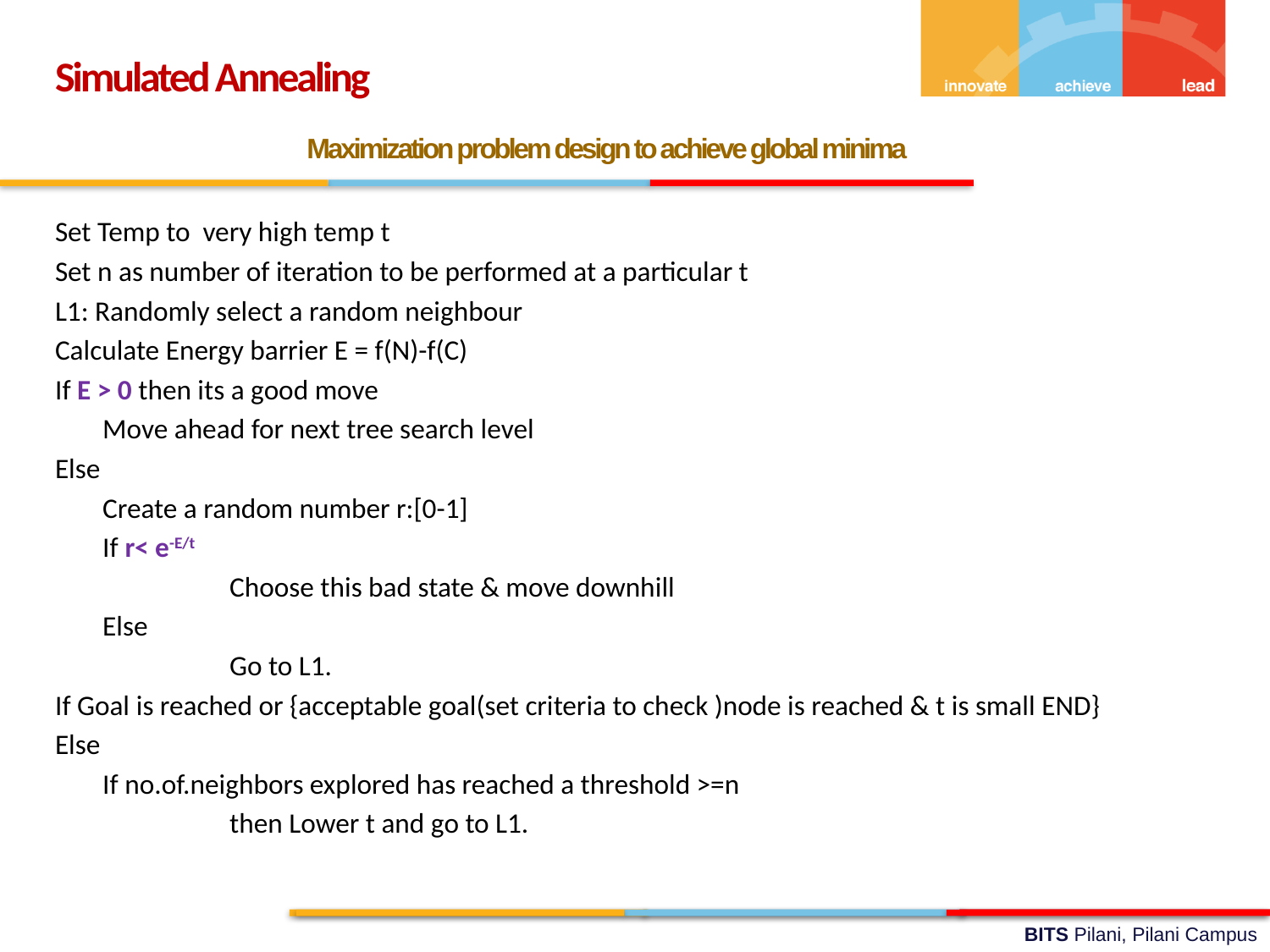

Simulated Annealing
Maximization problem design to achieve global minima
Set Temp to  very high temp t
Set n as number of iteration to be performed at a particular t
L1: Randomly select a random neighbour
Calculate Energy barrier E = f(N)-f(C)
If E > 0 then its a good move
	Move ahead for next tree search level
Else
	Create a random number r:[0-1]
	If r< e-E/t
		Choose this bad state & move downhill
	Else
		Go to L1.
If Goal is reached or {acceptable goal(set criteria to check )node is reached & t is small END}
Else
	If no.of.neighbors explored has reached a threshold >=n
		then Lower t and go to L1.